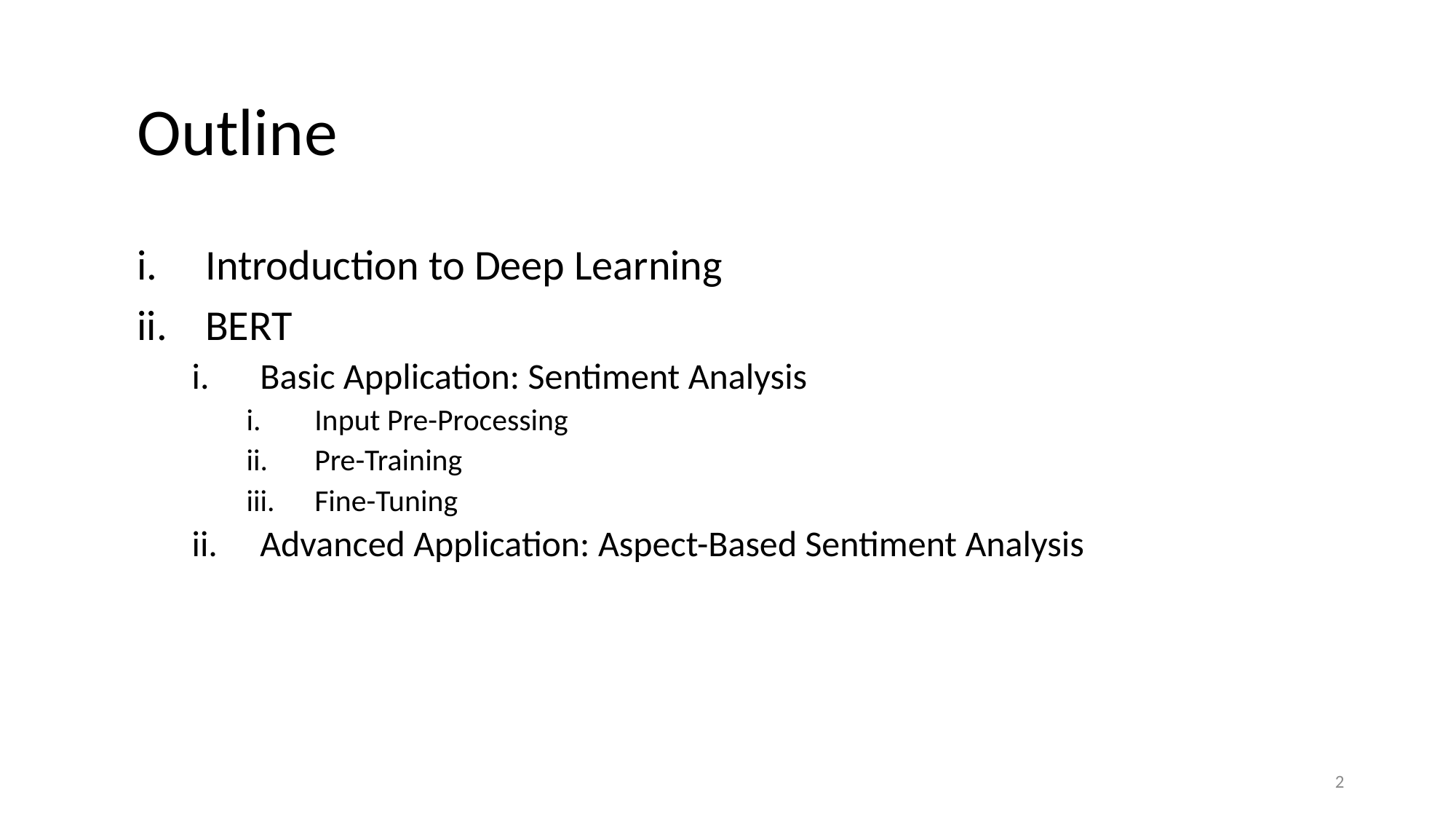

# Outline
Introduction to Deep Learning
BERT
Basic Application: Sentiment Analysis
Input Pre-Processing
Pre-Training
Fine-Tuning
Advanced Application: Aspect-Based Sentiment Analysis

2